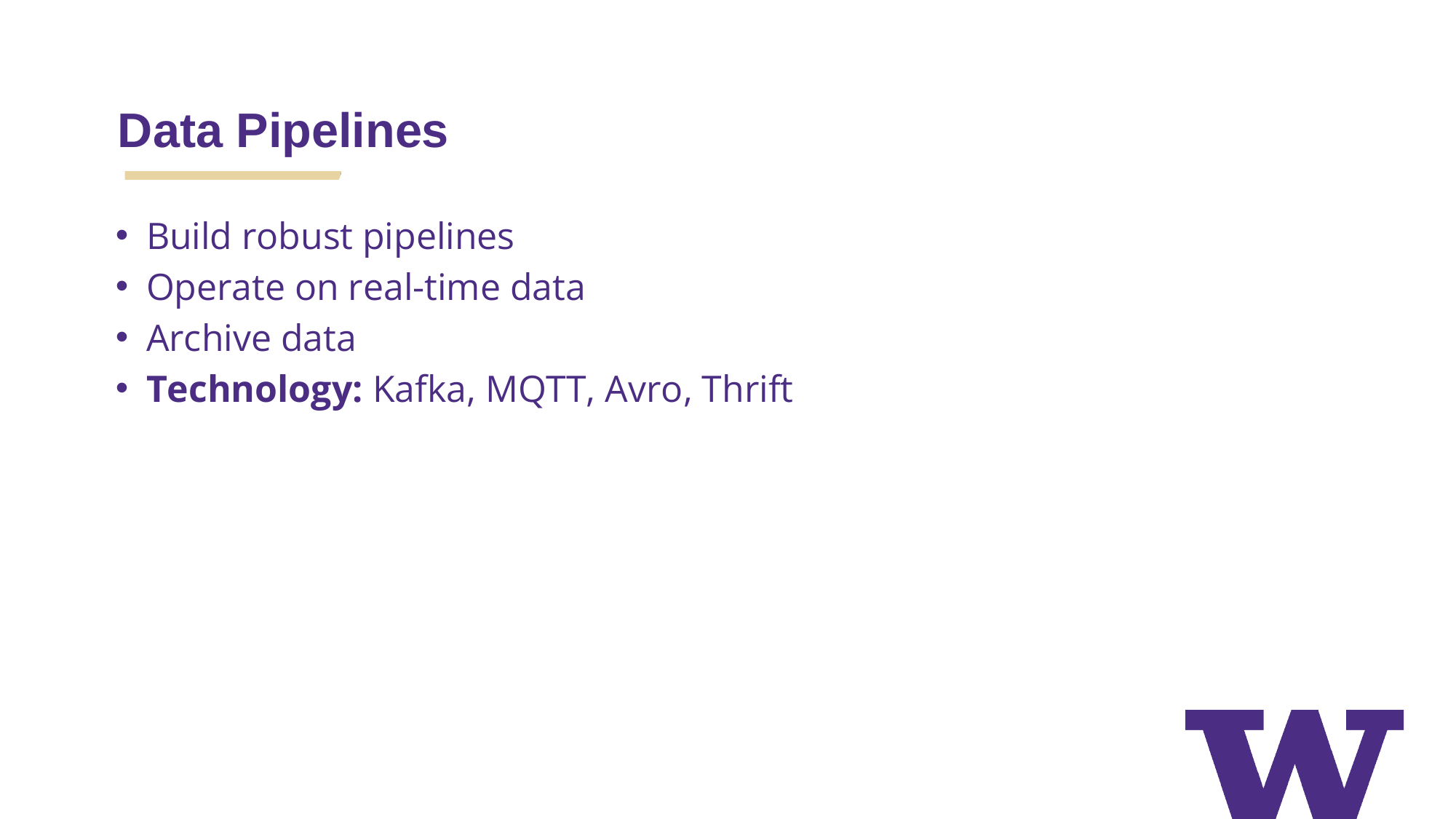

# Data Pipelines
Build robust pipelines
Operate on real-time data
Archive data
Technology: Kafka, MQTT, Avro, Thrift